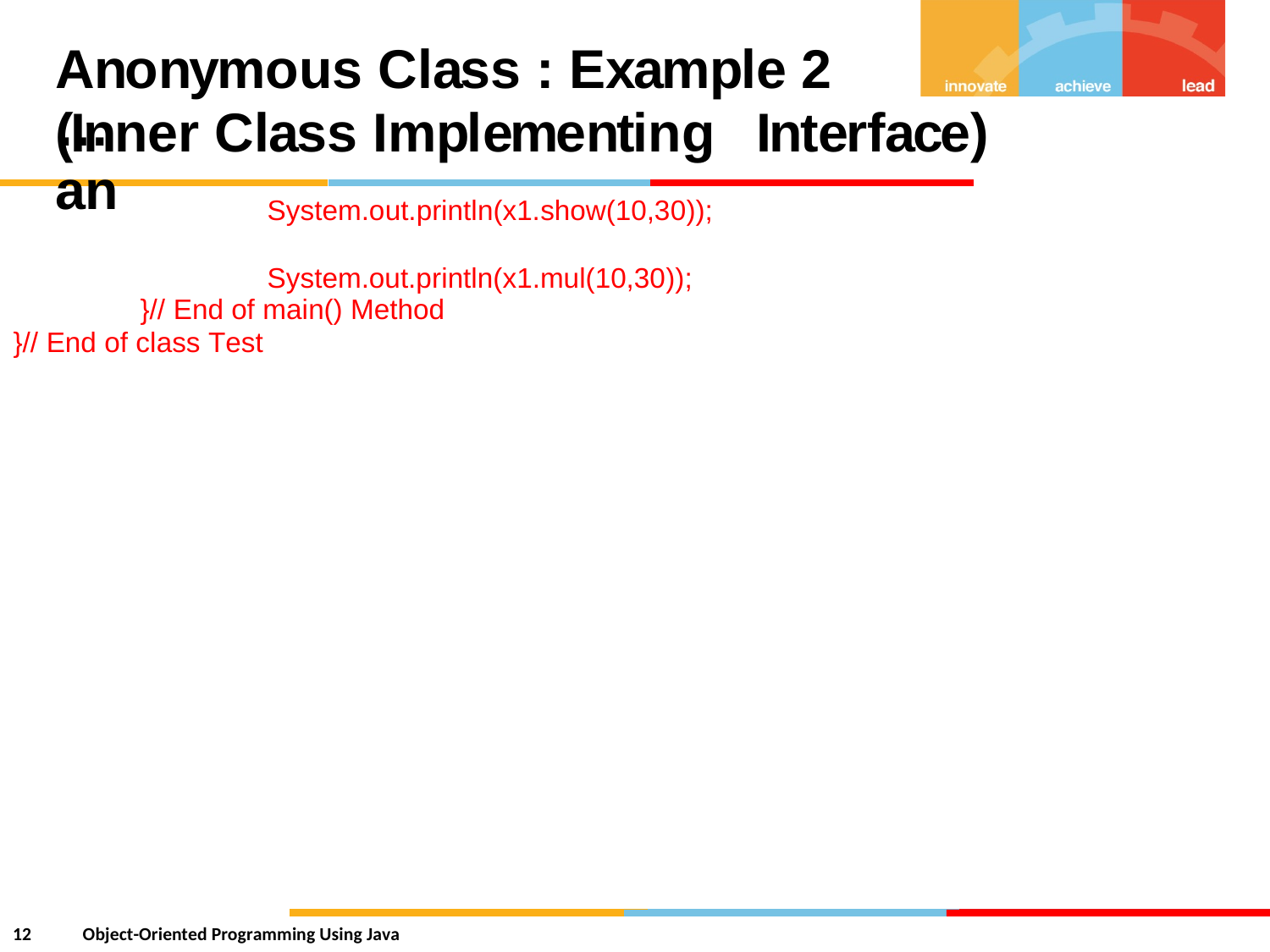

Anonymous Class : Example 2 …
(Inner Class Implementing an
Interface)

System.out.println(x1.show(10,30));
System.out.println(x1.mul(10,30));
}// End of main() Method
}// End of class Test

12
Object-Oriented Programming Using Java